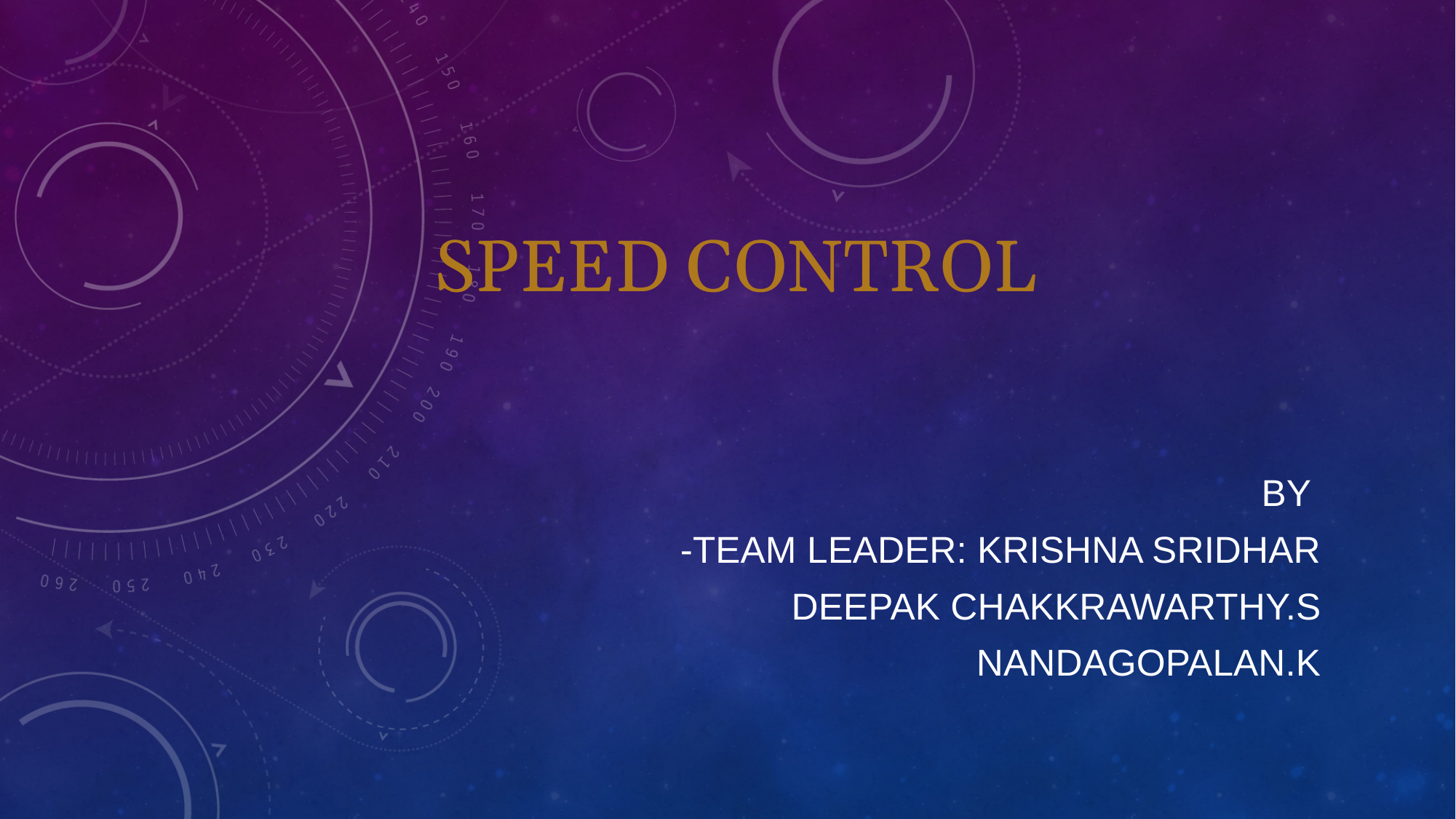

# Speed control
By
-team leader: Krishna Sridhar
Deepak chakkrawarthy.S
NaNdagopalan.k